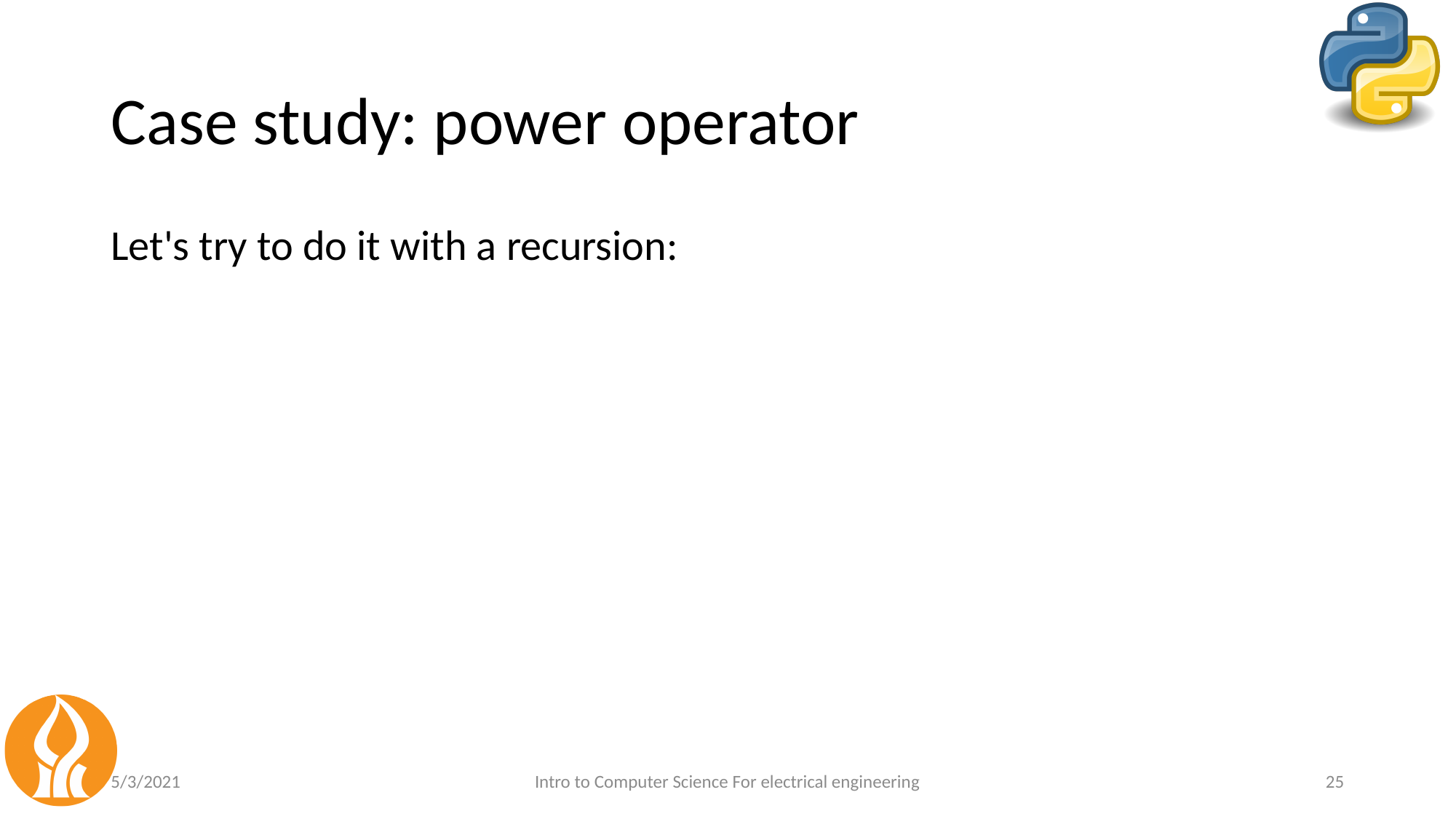

# Case study: power operator
Let's try to do it with a recursion:
5/3/2021
Intro to Computer Science For electrical engineering
25